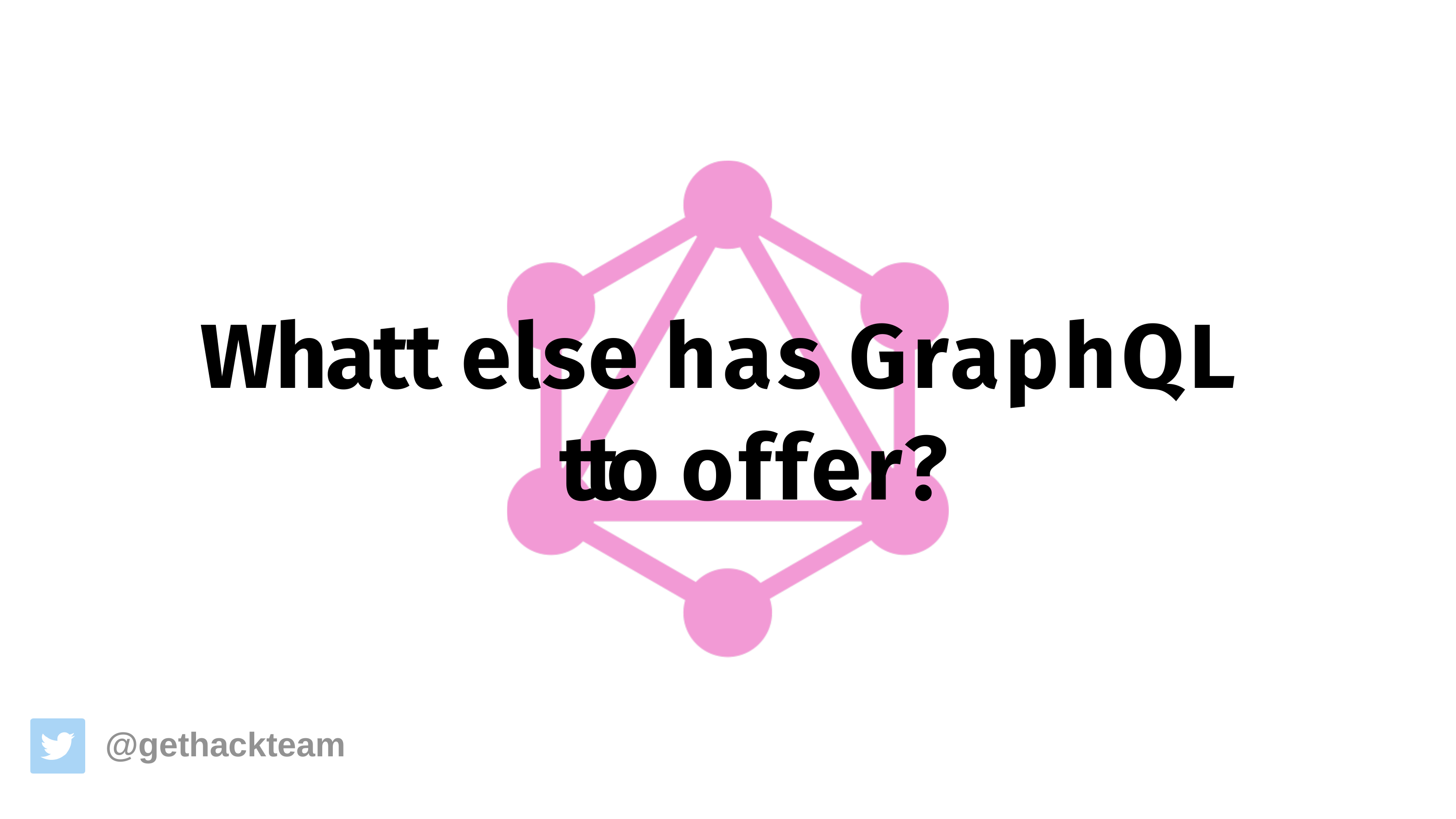

# Whatt else has GraphQL  tto offer?

@gethackteam